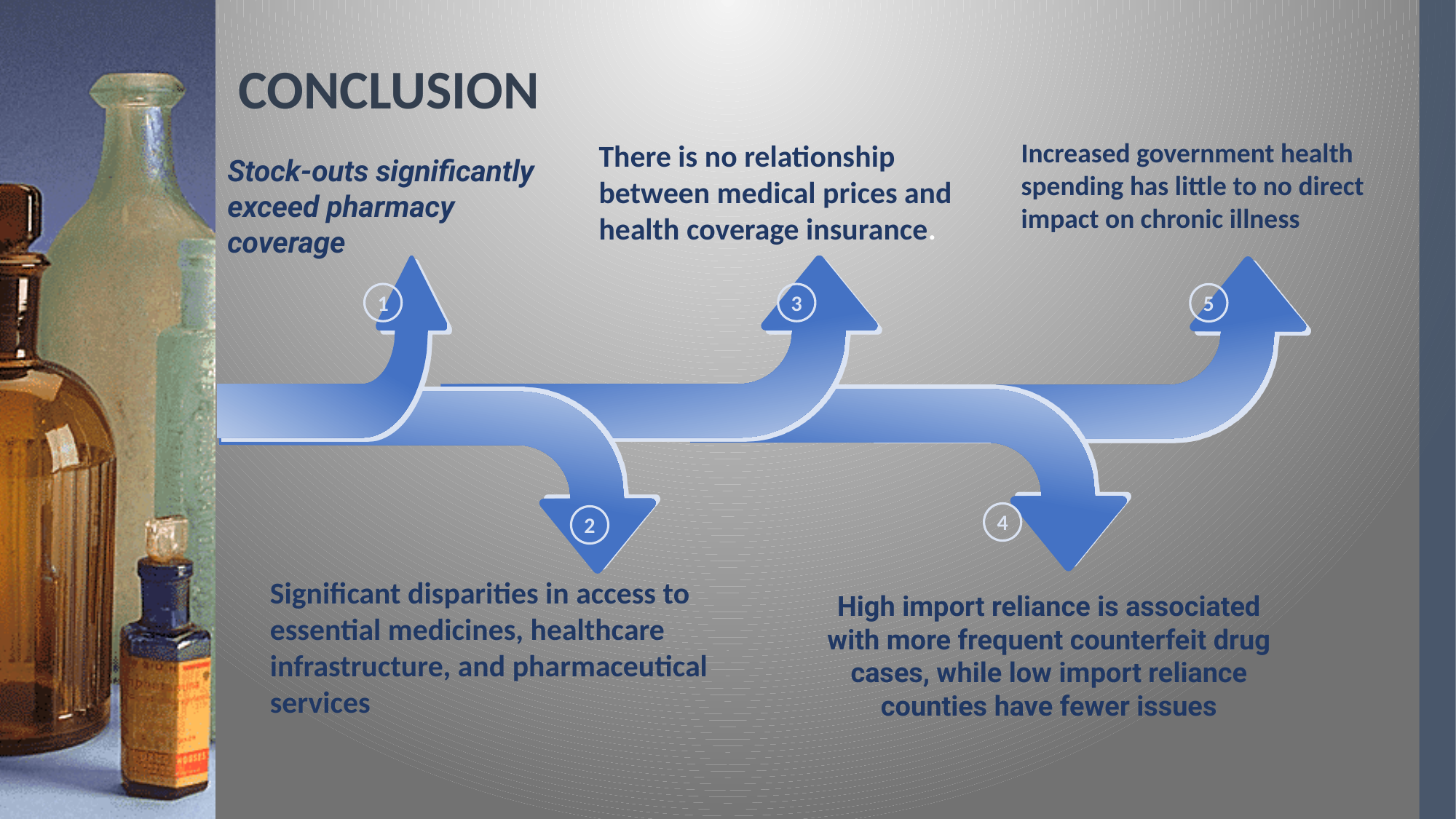

# CONCLUSION
Increased government health spending has little to no direct impact on chronic illness
There is no relationship between medical prices and health coverage insurance.
Stock-outs significantly exceed pharmacy coverage

1
3
5

4
2
Significant disparities in access to essential medicines, healthcare infrastructure, and pharmaceutical services
High import reliance is associated with more frequent counterfeit drug cases, while low import reliance counties have fewer issues